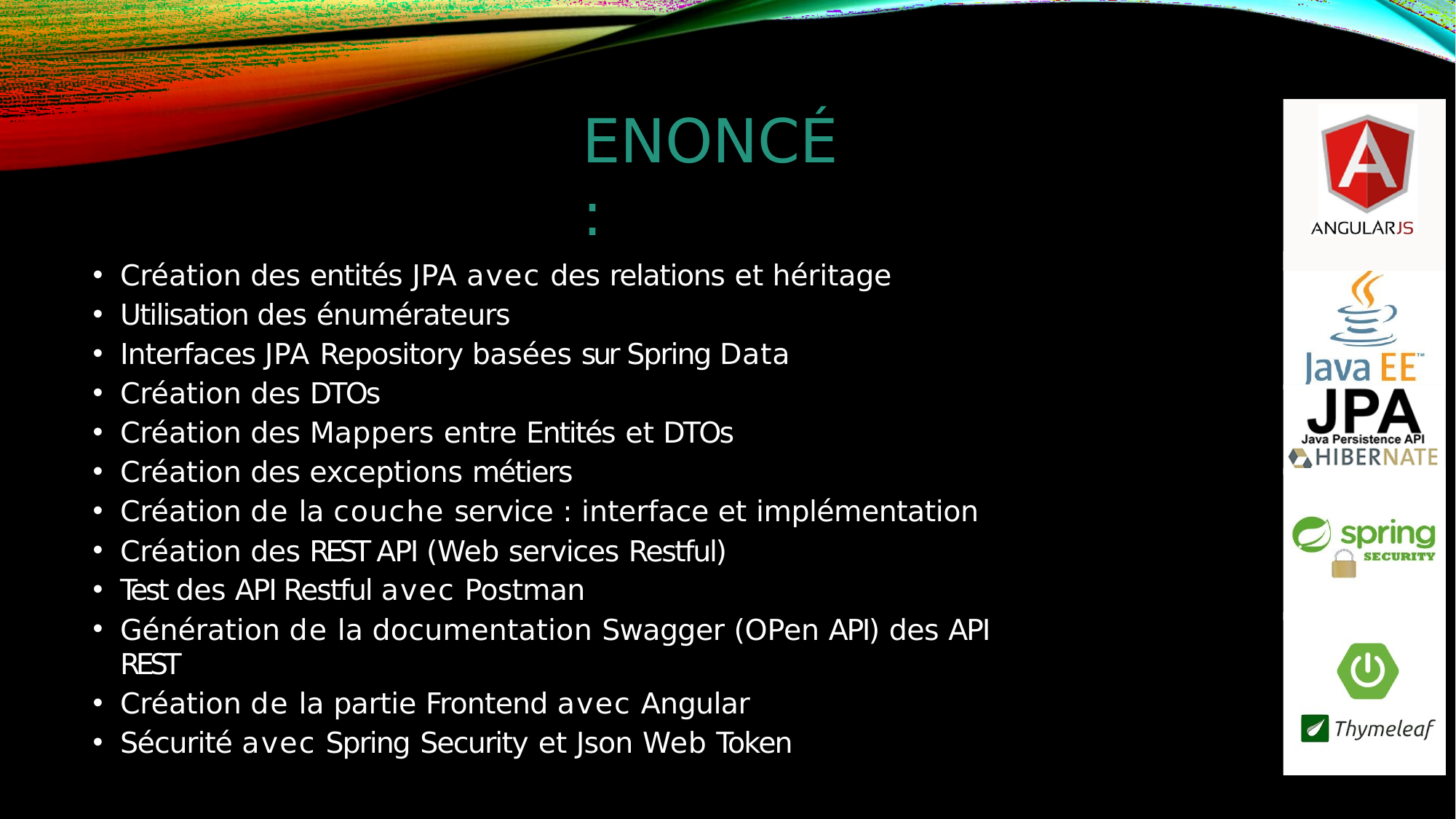

# ENONCÉ :
Création des entités JPA avec des relations et héritage
Utilisation des énumérateurs
Interfaces JPA Repository basées sur Spring Data
Création des DTOs
Création des Mappers entre Entités et DTOs
Création des exceptions métiers
Création de la couche service : interface et implémentation
Création des REST API (Web services Restful)
Test des API Restful avec Postman
Génération de la documentation Swagger (OPen API) des API REST
Création de la partie Frontend avec Angular
Sécurité avec Spring Security et Json Web Token